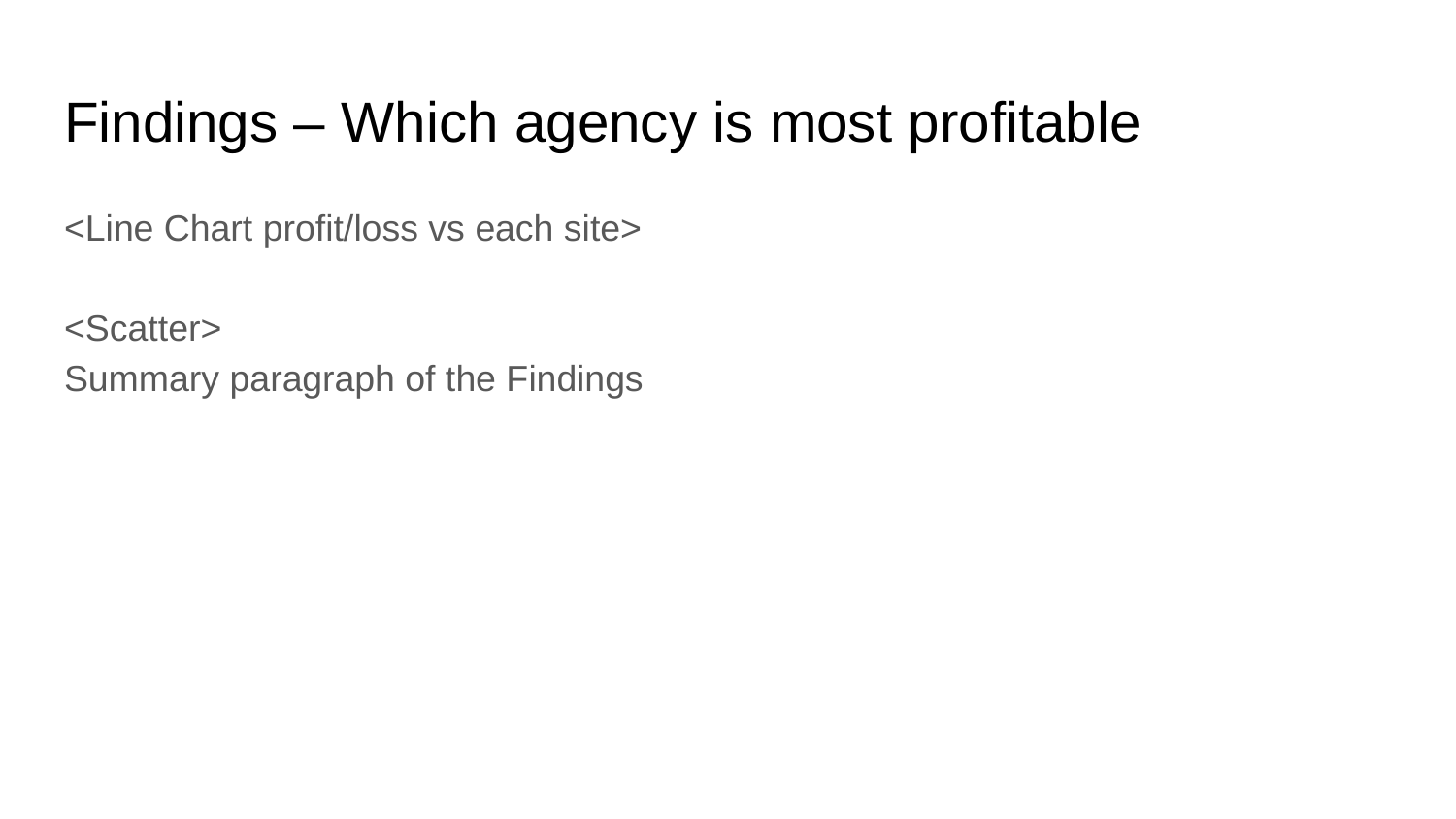

# Findings – Which agency is most profitable
<Line Chart profit/loss vs each site>

<Scatter>
Summary paragraph of the Findings